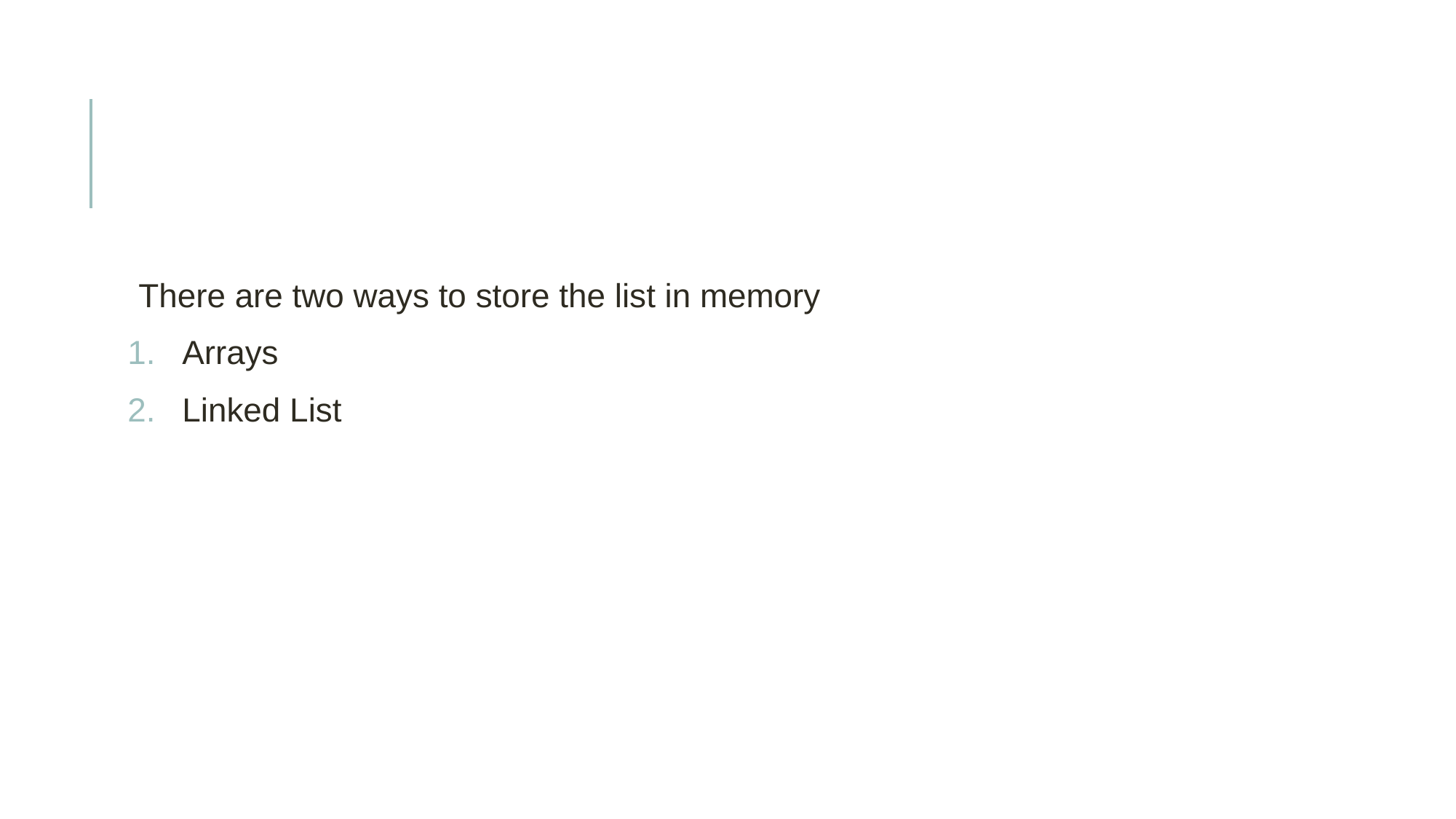

#
There are two ways to store the list in memory
Arrays
Linked List